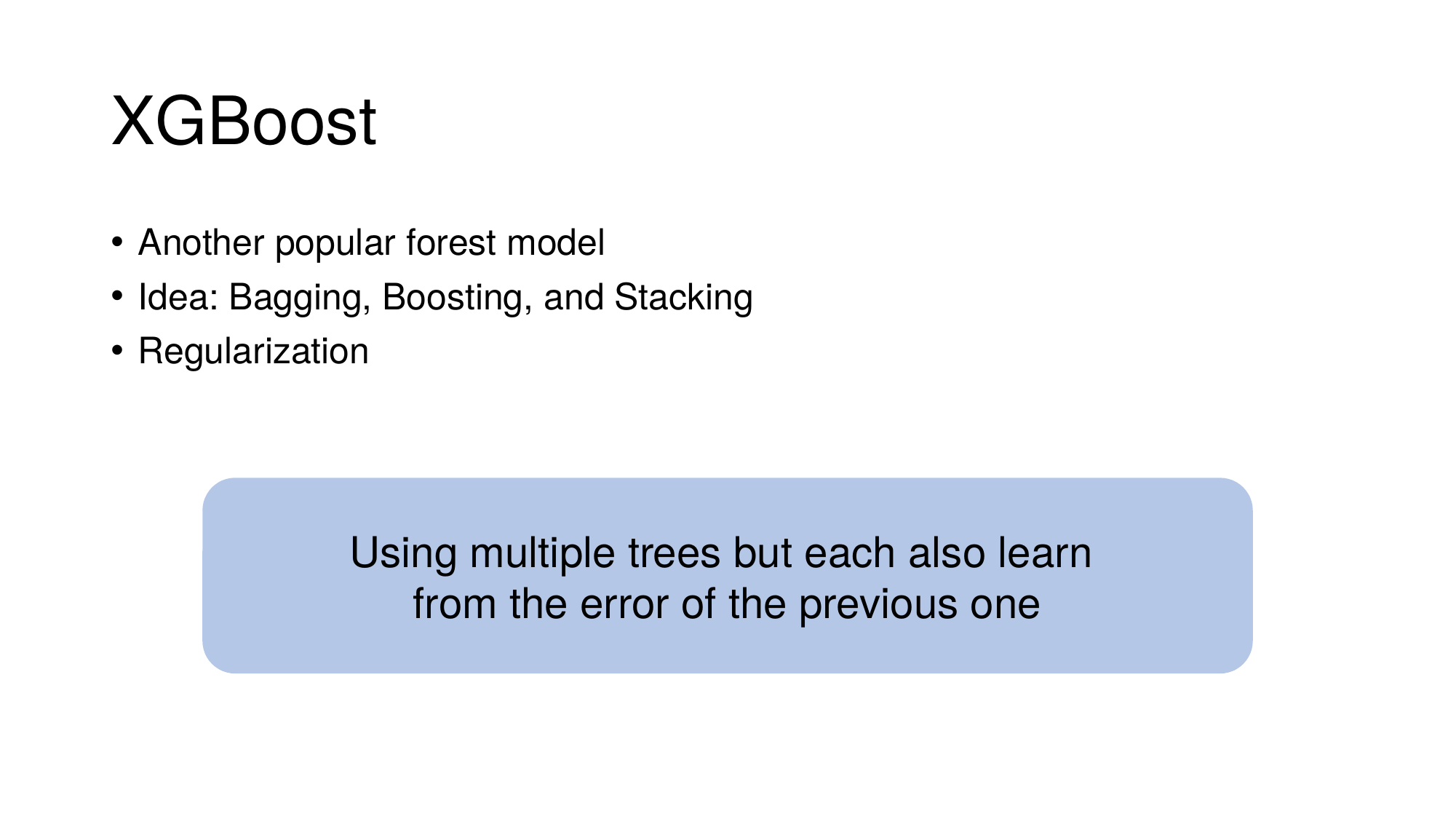

# XGBoost
Another popular forest model
Idea: Bagging, Boosting, and Stacking
Regularization

Using multiple trees but each also learn
from the error of the previous one